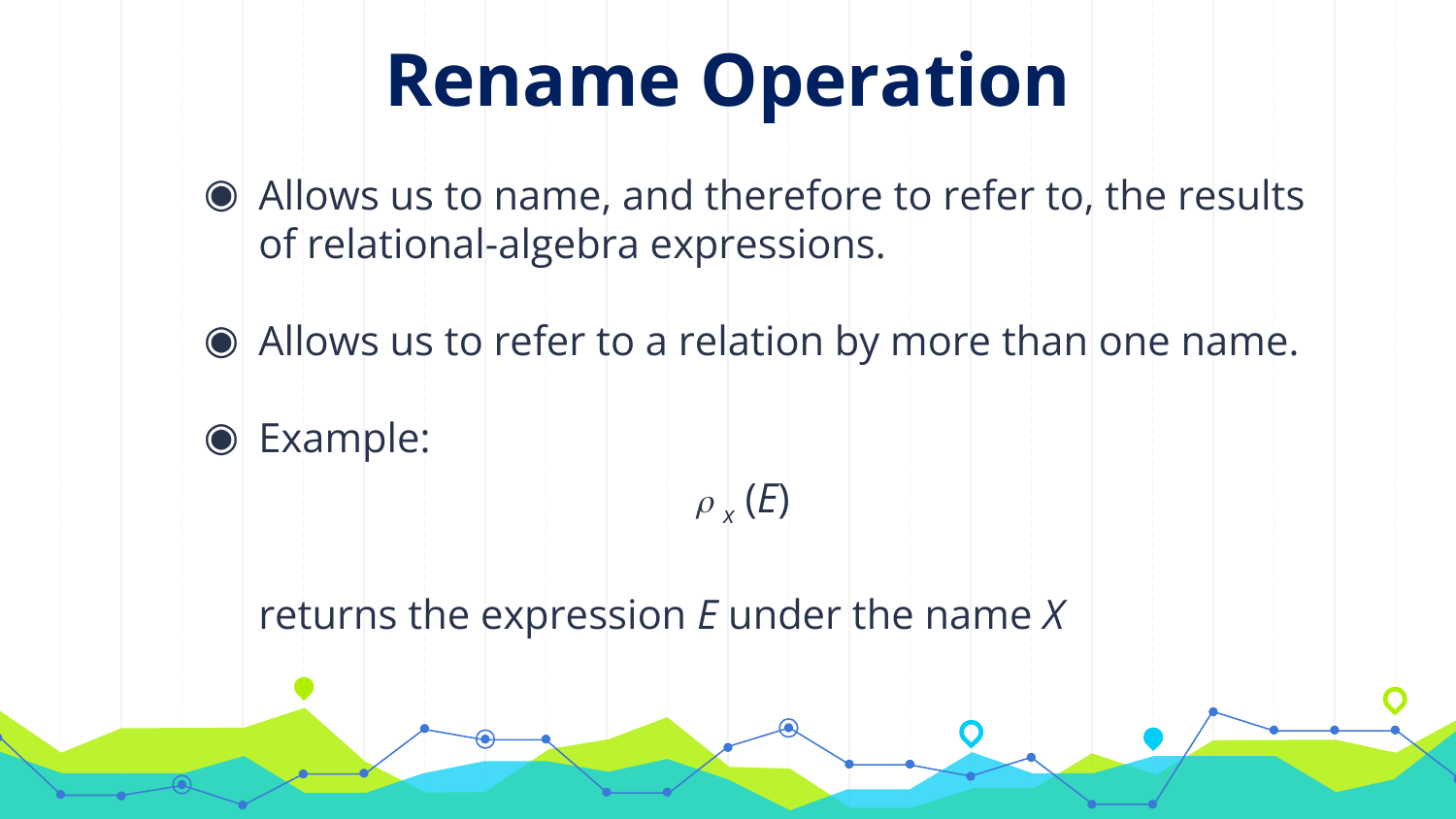

# Rename Operation
Allows us to name, and therefore to refer to, the results of relational-algebra expressions.

Allows us to refer to a relation by more than one name.

Example:
 				ρ x (E)
	returns the expression E under the name X